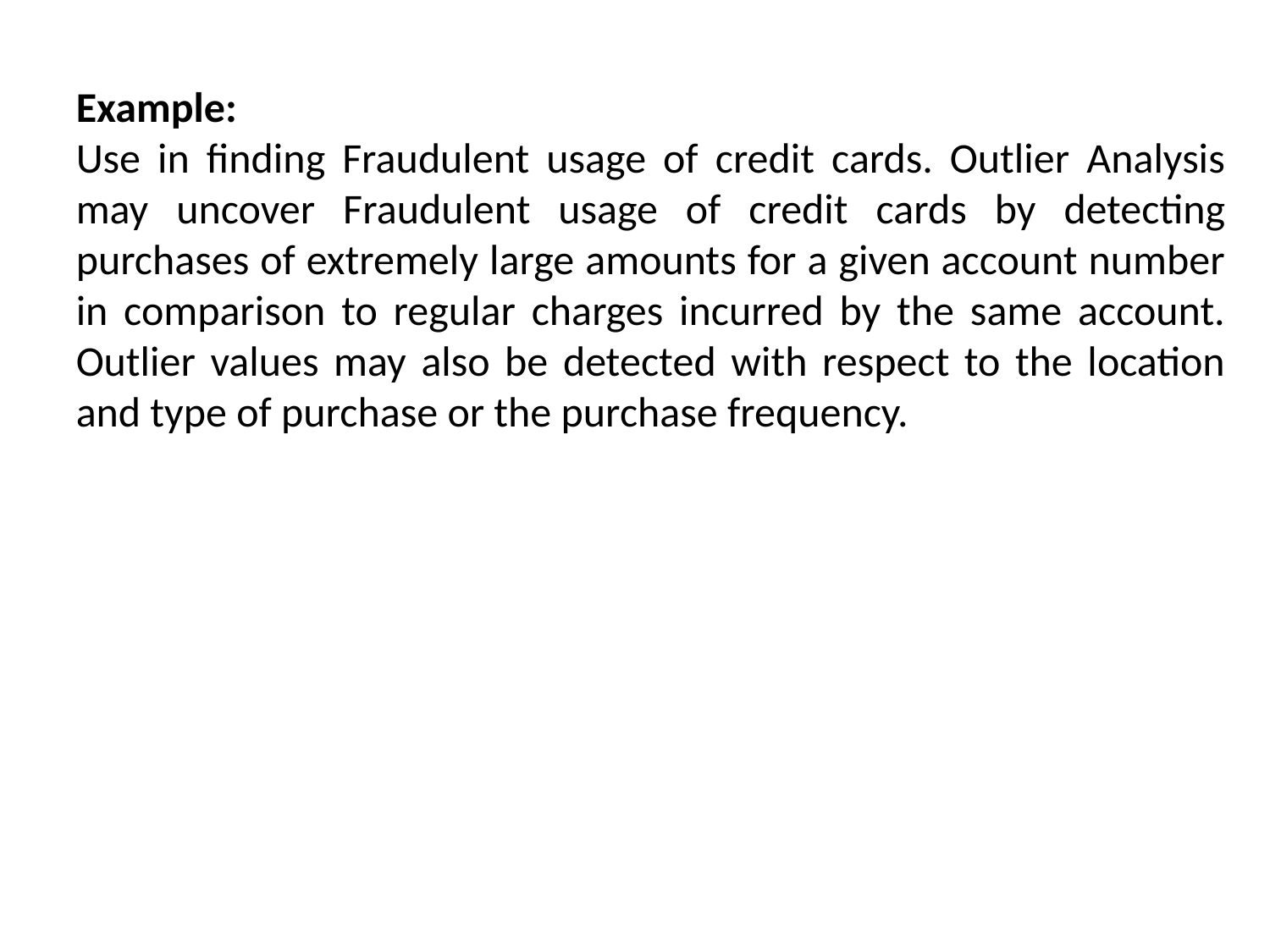

Example:
Use in finding Fraudulent usage of credit cards. Outlier Analysis may uncover Fraudulent usage of credit cards by detecting purchases of extremely large amounts for a given account number in comparison to regular charges incurred by the same account. Outlier values may also be detected with respect to the location and type of purchase or the purchase frequency.